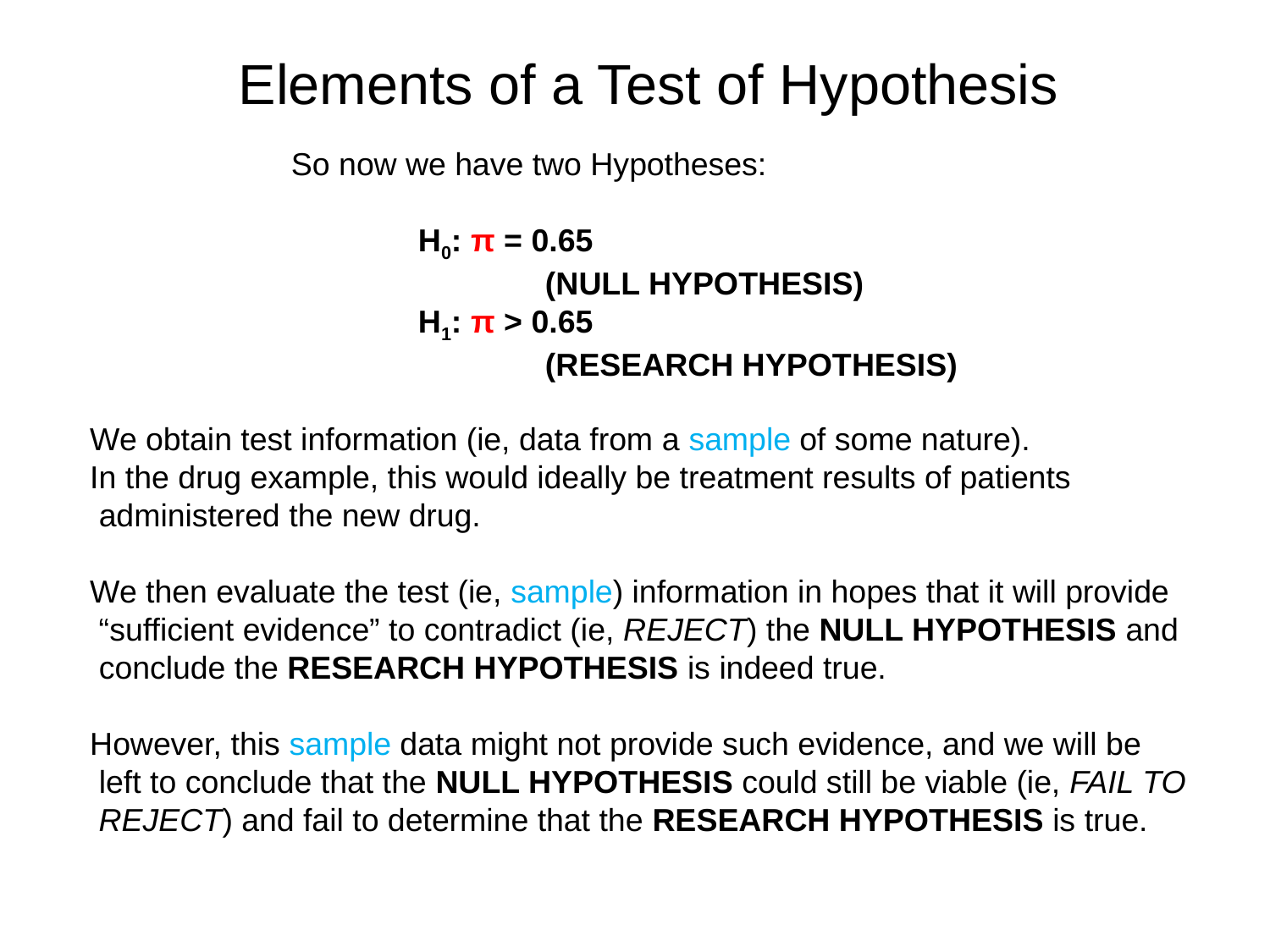

Elements of a Test of Hypothesis
So now we have two Hypotheses:

	H0: π = 0.65
		(NULL HYPOTHESIS)
	H1: π > 0.65
		(RESEARCH HYPOTHESIS)
We obtain test information (ie, data from a sample of some nature).
In the drug example, this would ideally be treatment results of patients
 administered the new drug.

We then evaluate the test (ie, sample) information in hopes that it will provide
 “sufficient evidence” to contradict (ie, REJECT) the NULL HYPOTHESIS and
 conclude the RESEARCH HYPOTHESIS is indeed true.

However, this sample data might not provide such evidence, and we will be
 left to conclude that the NULL HYPOTHESIS could still be viable (ie, FAIL TO
 REJECT) and fail to determine that the RESEARCH HYPOTHESIS is true.